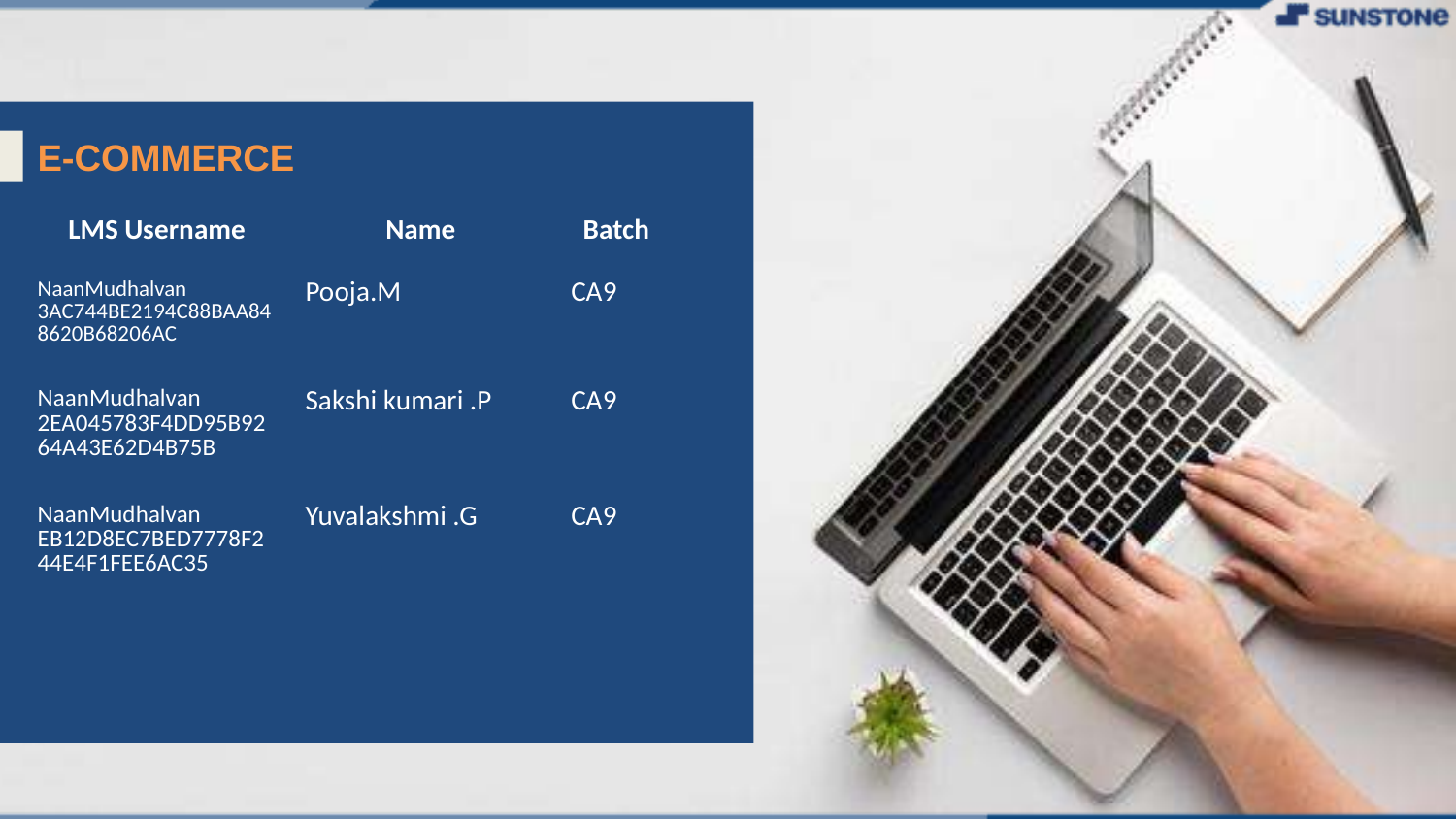

# E-COMMERCE
| LMS Username | Name | Batch |
| --- | --- | --- |
| NaanMudhalvan 3AC744BE2194C88BAA848620B68206AC | Pooja.M | CA9 |
| NaanMudhalvan 2EA045783F4DD95B9264A43E62D4B75B | Sakshi kumari .P | CA9 |
| NaanMudhalvan EB12D8EC7BED7778F244E4F1FEE6AC35 | Yuvalakshmi .G | CA9 |
|  |  |  |
|  |  |  |